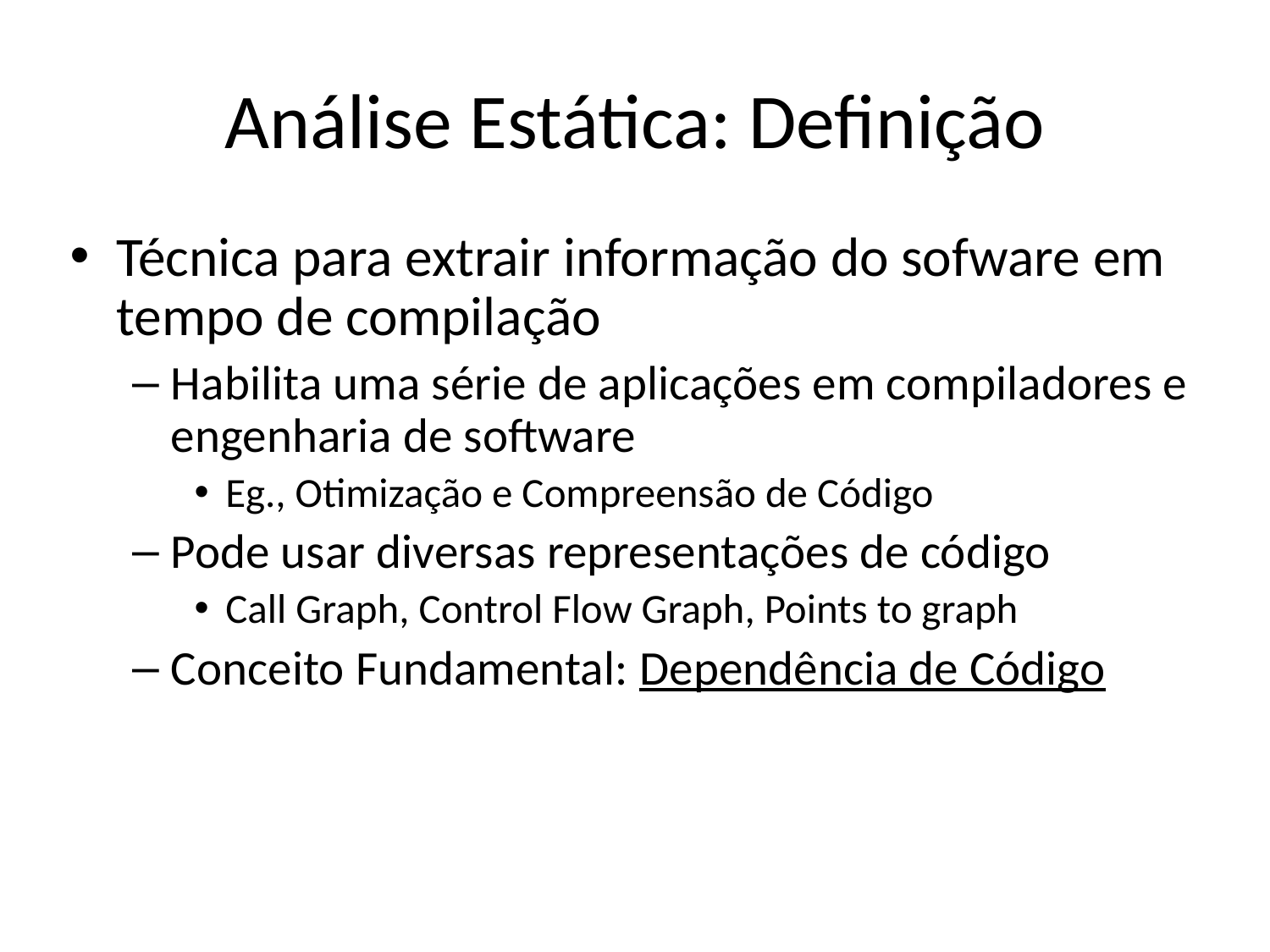

# Análise Estática: Definição
Técnica para extrair informação do sofware em tempo de compilação
Habilita uma série de aplicações em compiladores e engenharia de software
Eg., Otimização e Compreensão de Código
Pode usar diversas representações de código
Call Graph, Control Flow Graph, Points to graph
Conceito Fundamental: Dependência de Código